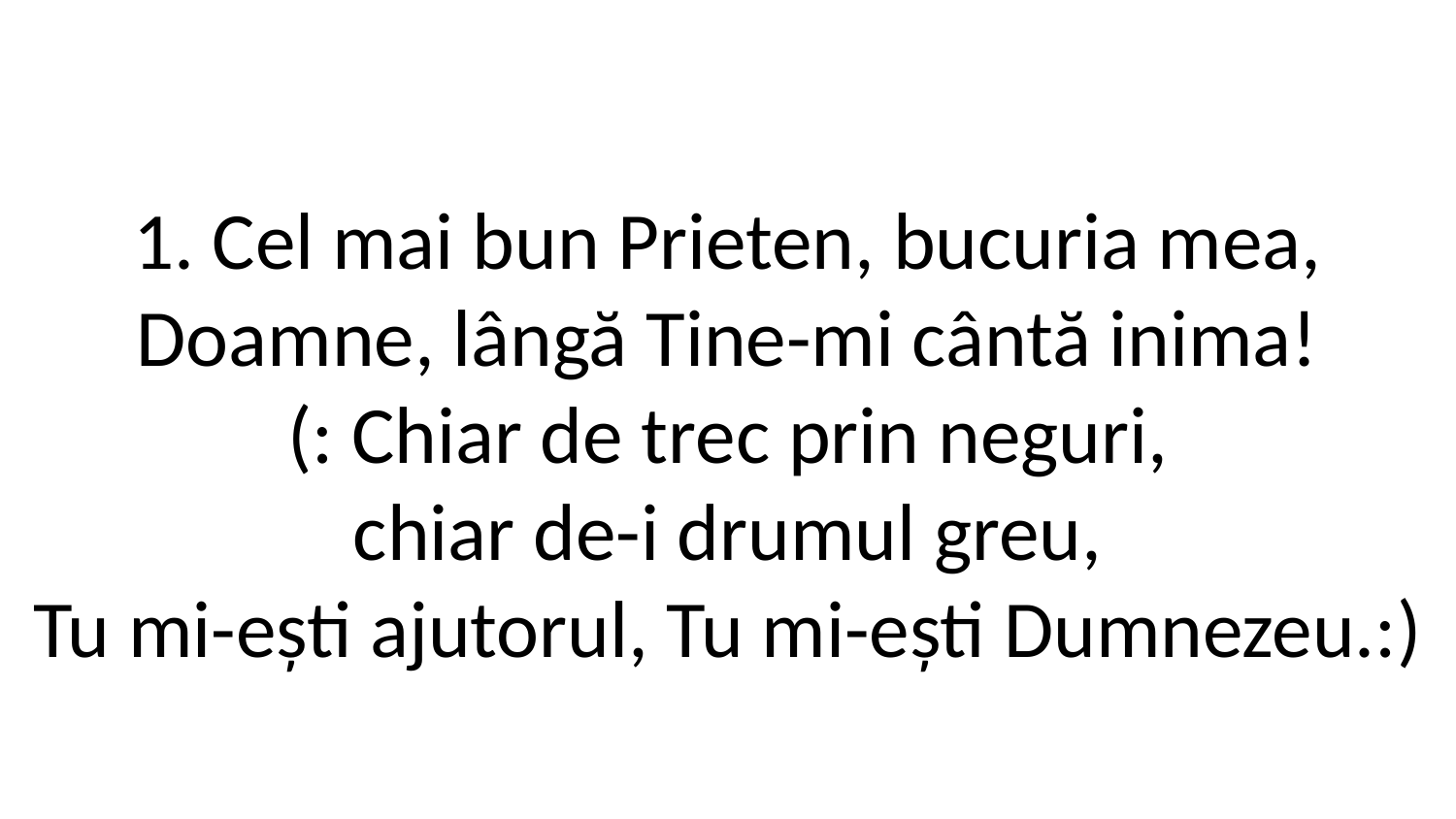

1. Cel mai bun Prieten, bucuria mea,
Doamne, lângă Tine-mi cântă inima!
(: Chiar de trec prin neguri,
chiar de-i drumul greu,
Tu mi-ești ajutorul, Tu mi-ești Dumnezeu.:)